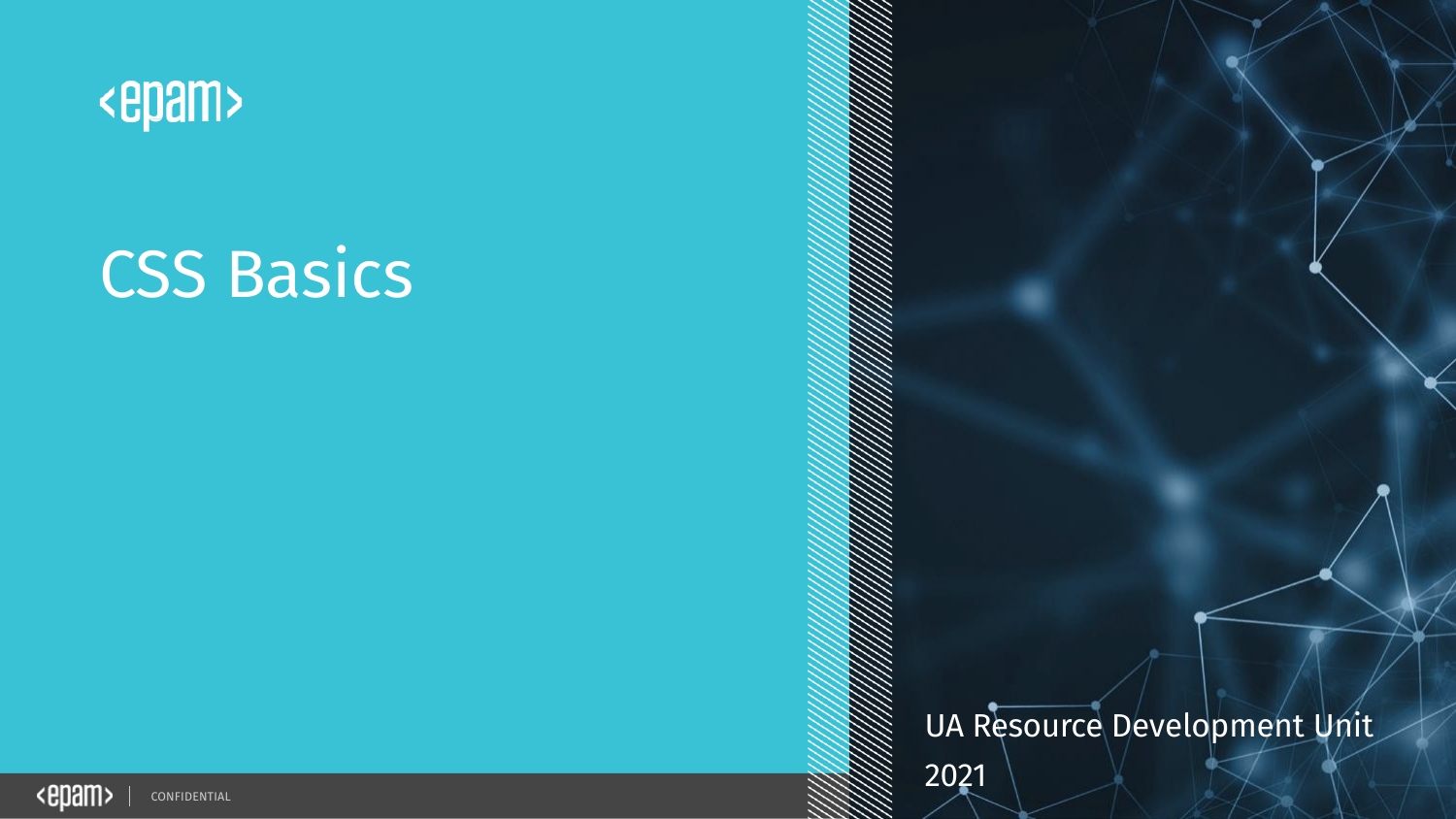

# CSS Basics
UA Resource Development Unit
2021

1
CONFIDENTIAL